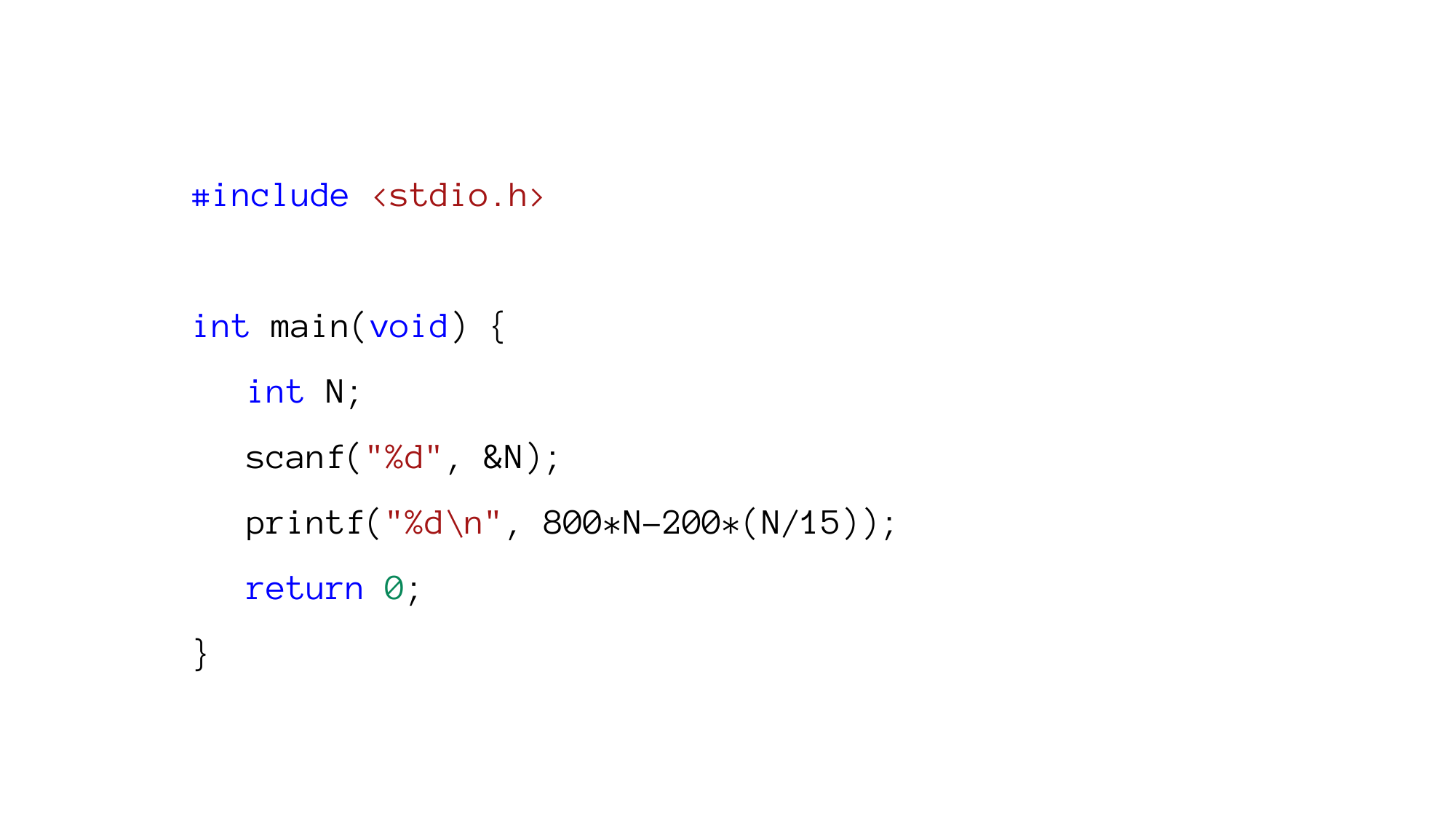

#include <stdio.h>

int main(void) {
int N;
scanf("%d", &N);
printf("%d\n", 800*N-200*(N/15));
return 0;
}